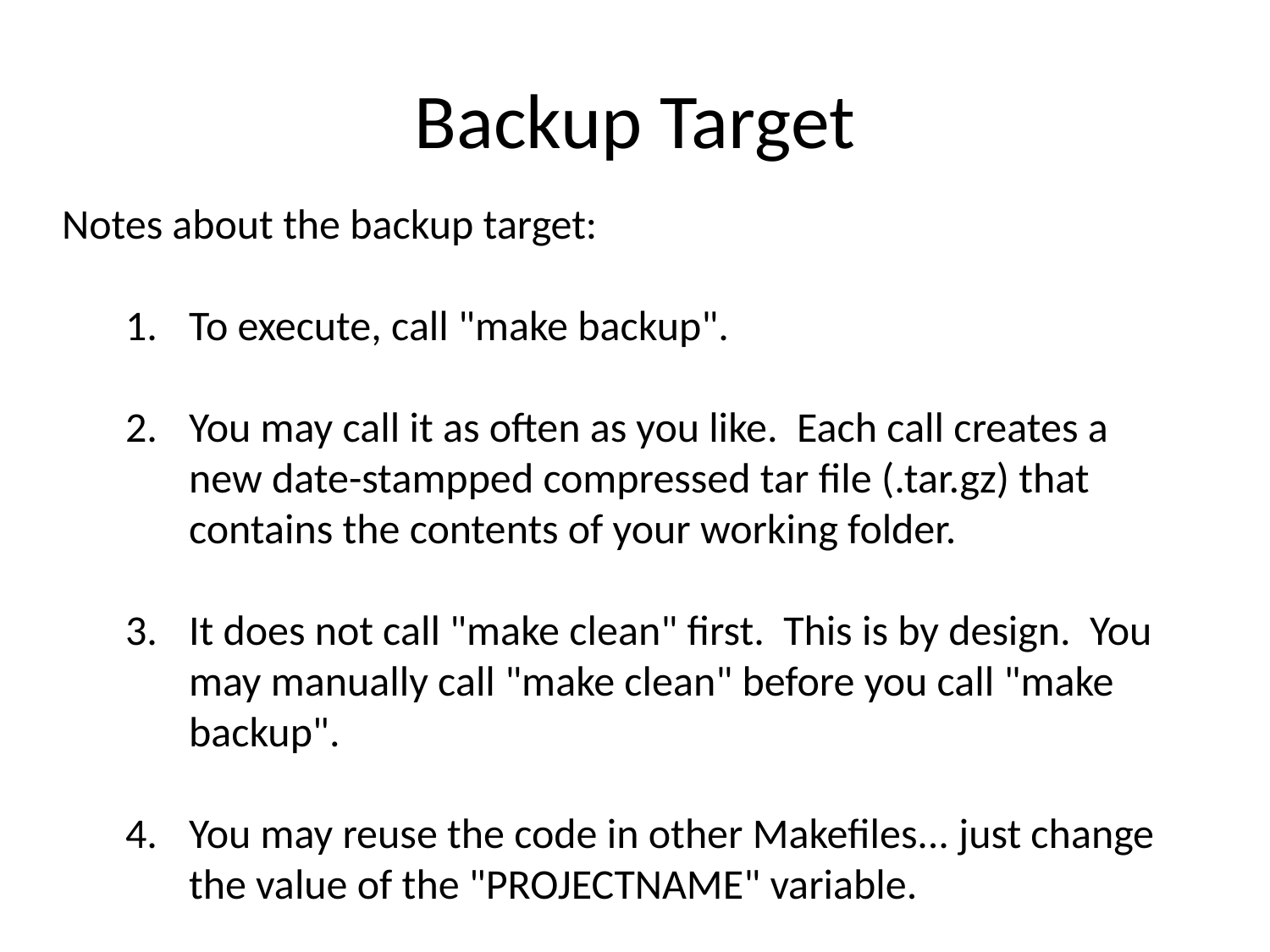

# Backup Target
Notes about the backup target:

To execute, call "make backup".

You may call it as often as you like.  Each call creates a new date-stampped compressed tar file (.tar.gz) that contains the contents of your working folder.

It does not call "make clean" first.  This is by design.  You may manually call "make clean" before you call "make backup".

You may reuse the code in other Makefiles... just change the value of the "PROJECTNAME" variable.